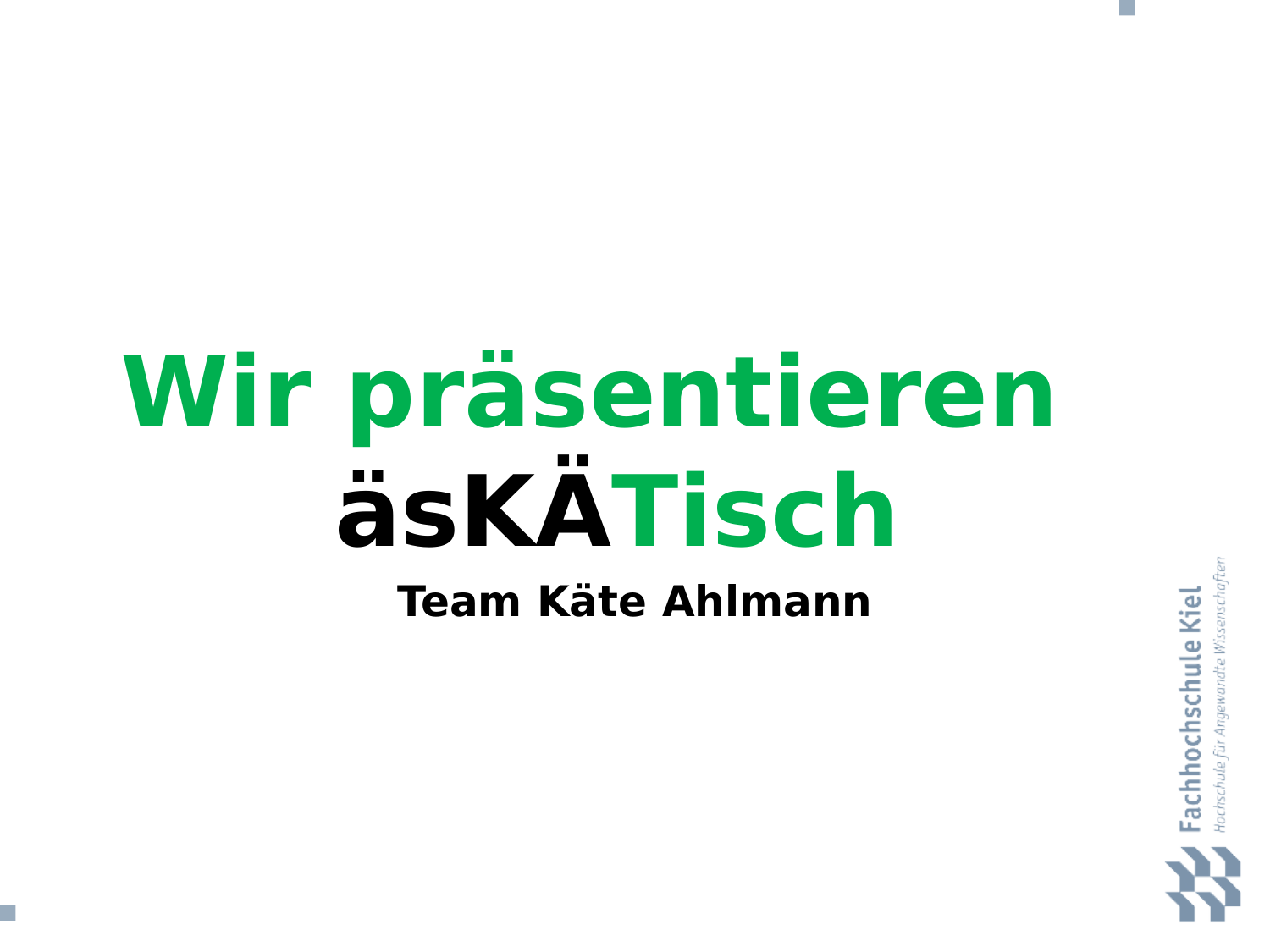

# Wir präsentieren äsKÄTisch
Team Käte Ahlmann